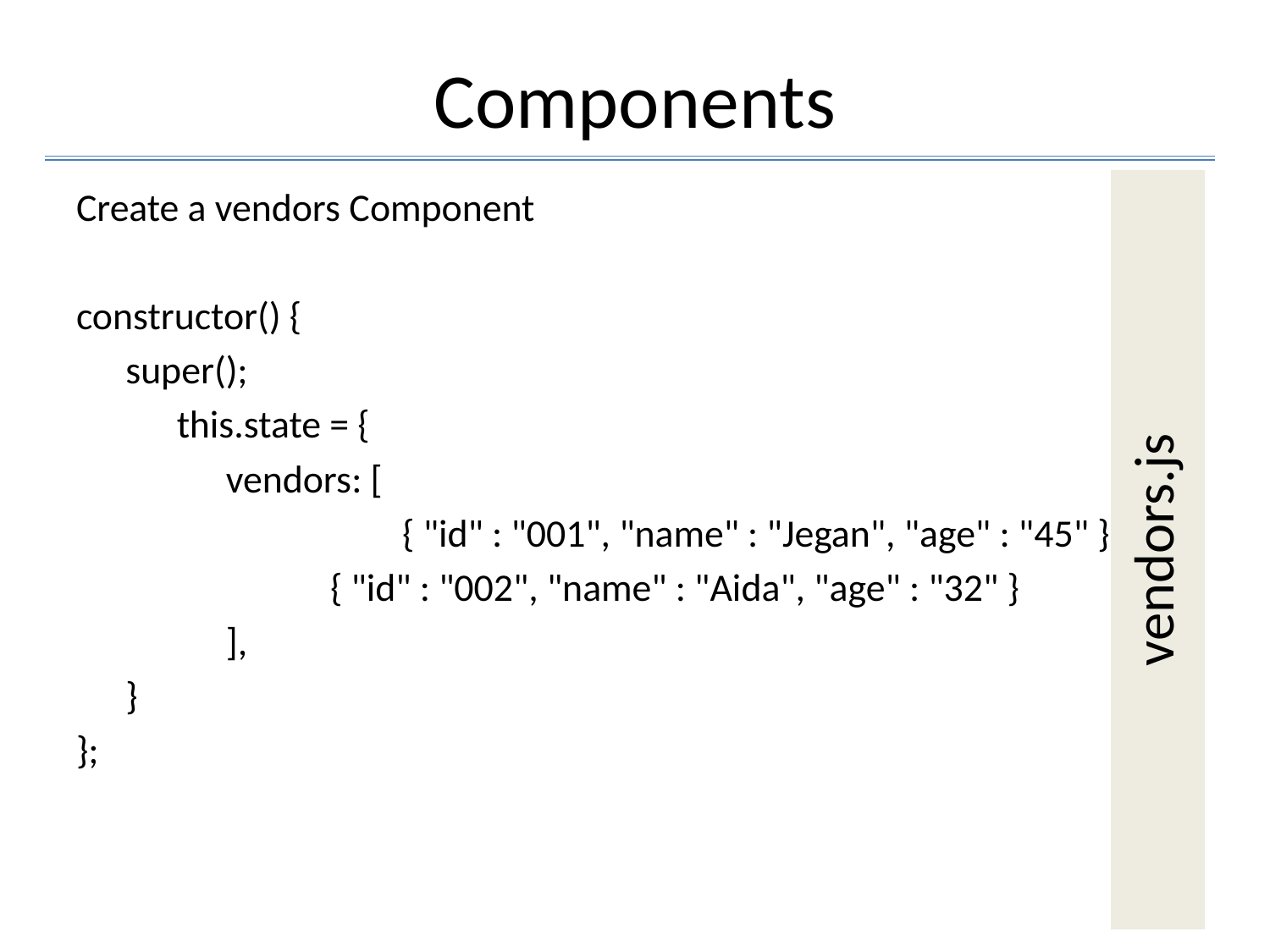

# Components
vendors.js
Create a vendors Component

constructor() {
super();
this.state = {
vendors: [
	{ "id" : "001", "name" : "Jegan", "age" : "45" },
		{ "id" : "002", "name" : "Aida", "age" : "32" }
],
}
};